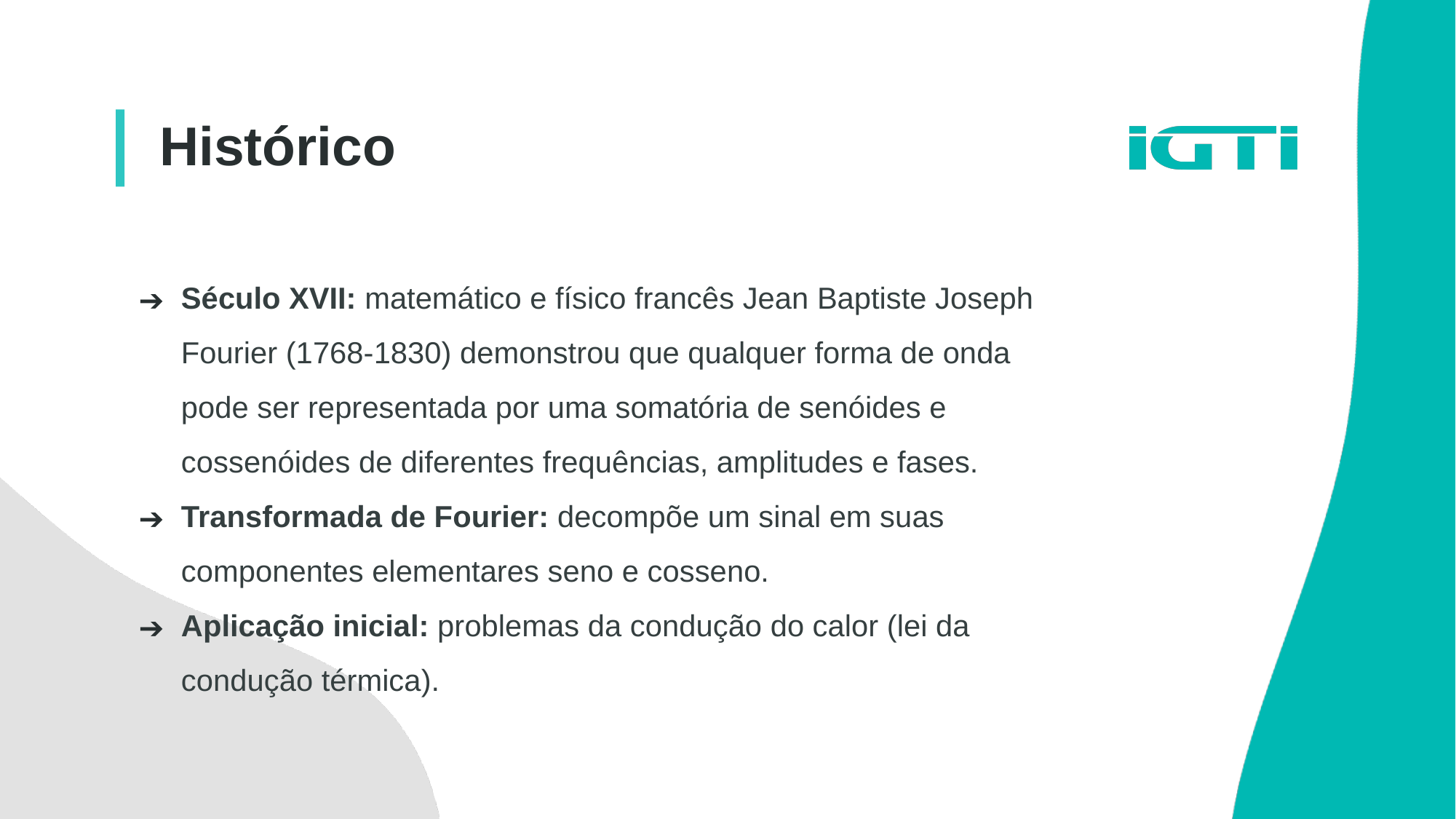

Histórico
Século XVII: matemático e físico francês Jean Baptiste Joseph Fourier (1768-1830) demonstrou que qualquer forma de onda pode ser representada por uma somatória de senóides e cossenóides de diferentes frequências, amplitudes e fases.
Transformada de Fourier: decompõe um sinal em suas componentes elementares seno e cosseno.
Aplicação inicial: problemas da condução do calor (lei da condução térmica).